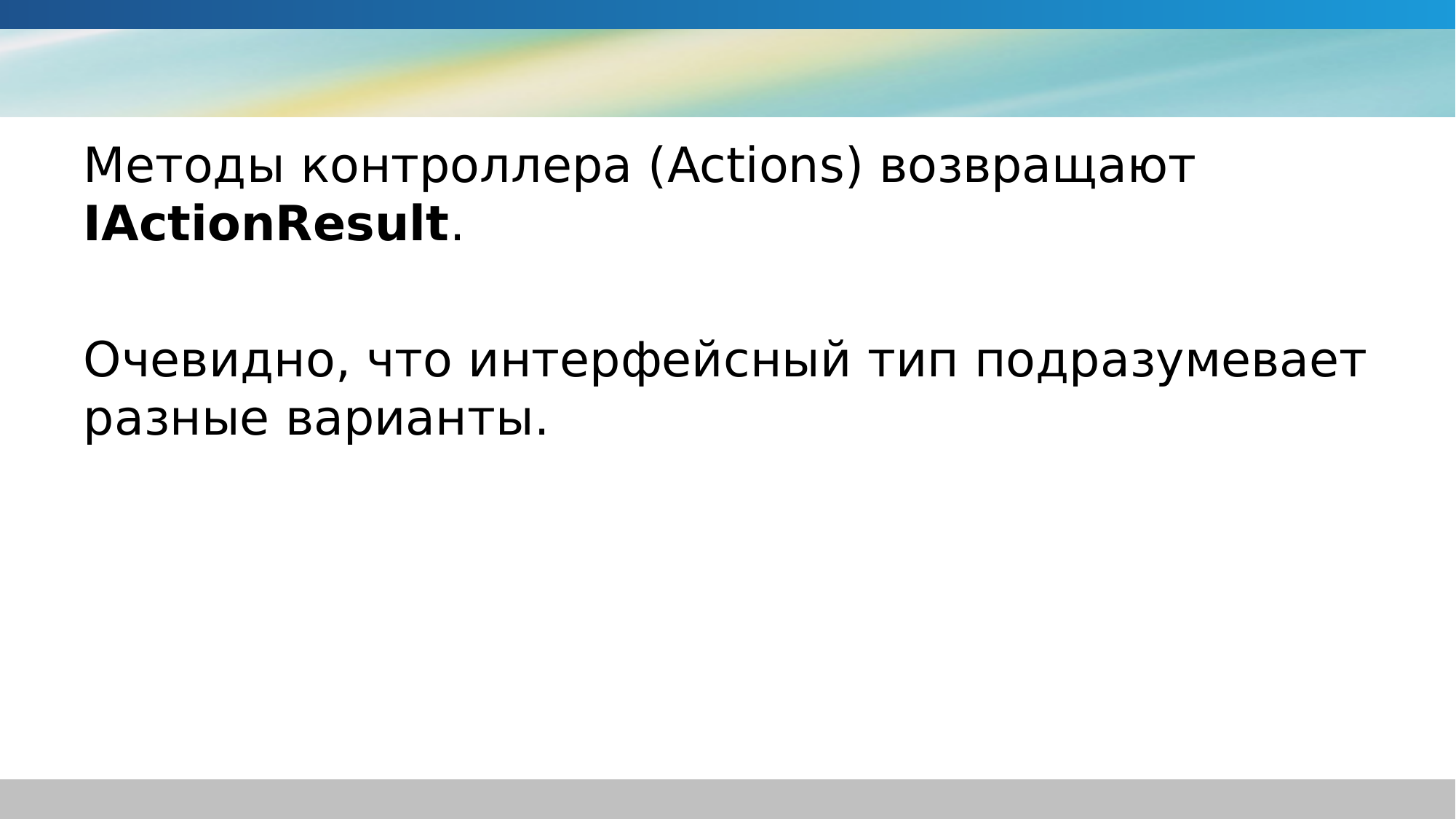

#
Методы контроллера (Actions) возвращают IActionResult.

Очевидно, что интерфейсный тип подразумевает разные варианты.